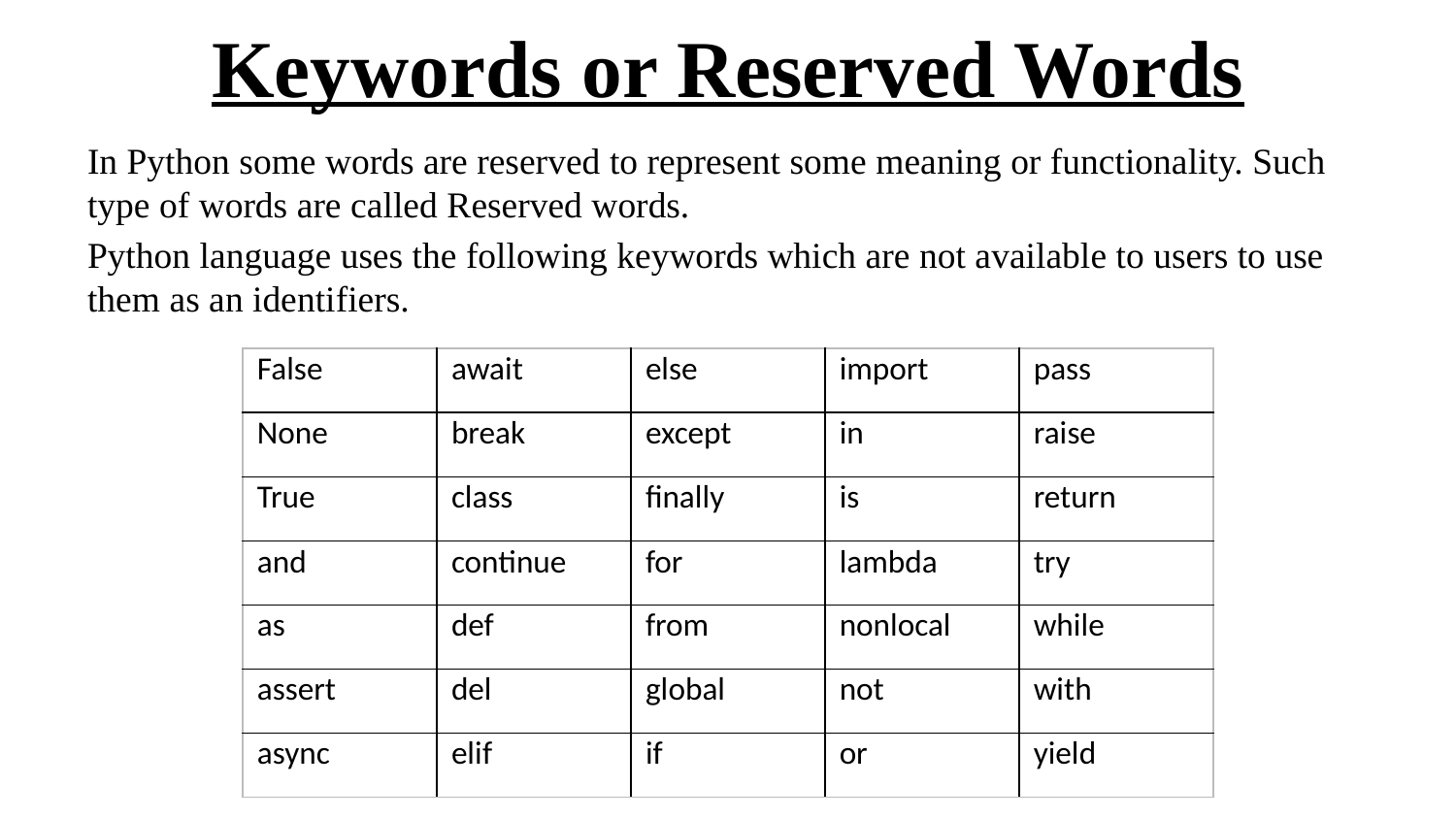

# Keywords or Reserved Words
In Python some words are reserved to represent some meaning or functionality. Such type of words are called Reserved words.
Python language uses the following keywords which are not available to users to use them as an identifiers.
| False | await | else | import | pass |
| --- | --- | --- | --- | --- |
| None | break | except | in | raise |
| True | class | finally | is | return |
| and | continue | for | lambda | try |
| as | def | from | nonlocal | while |
| assert | del | global | not | with |
| async | elif | if | or | yield |